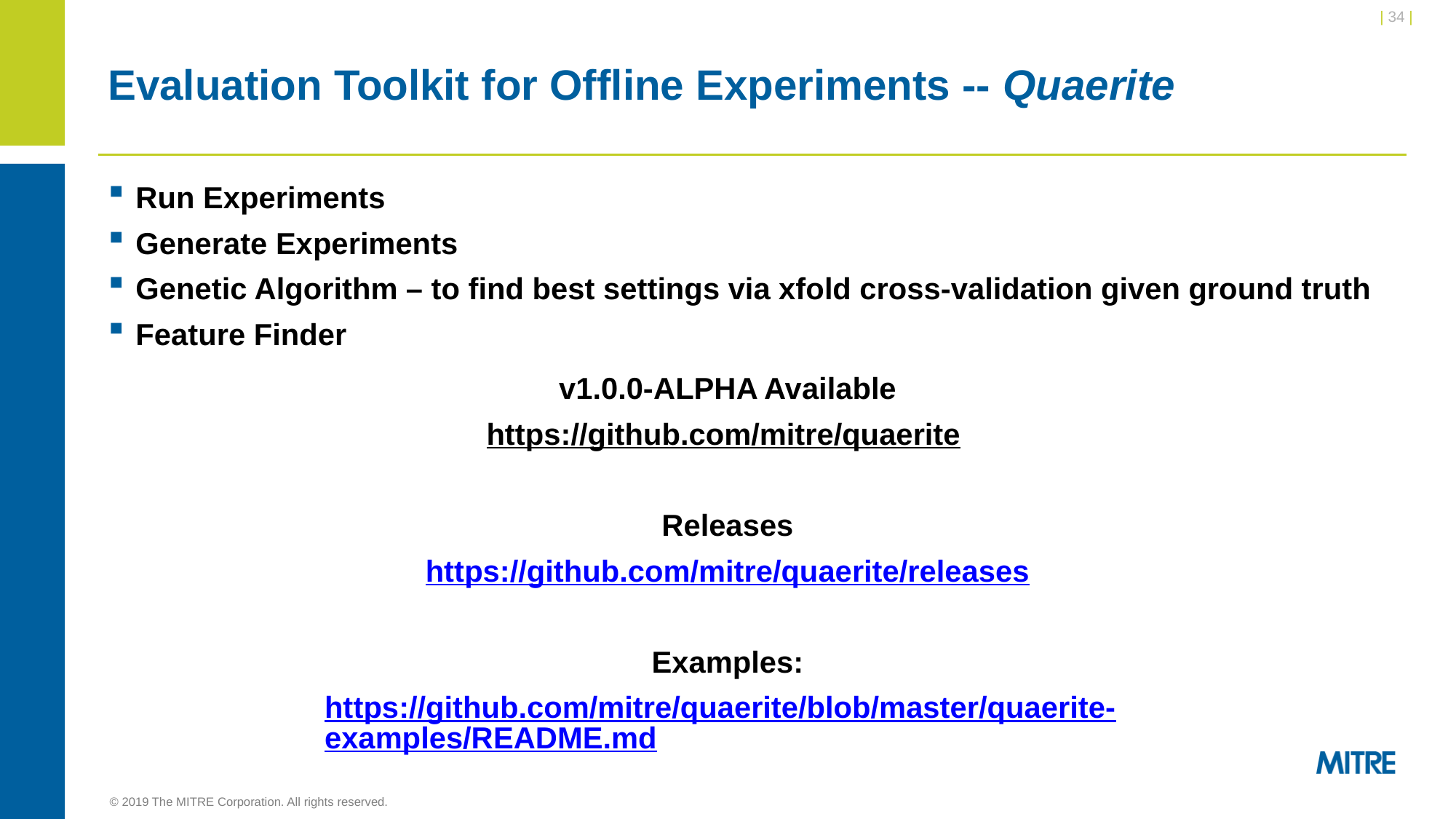

| 34 |
# Evaluation Toolkit for Offline Experiments -- Quaerite
Run Experiments
Generate Experiments
Genetic Algorithm – to find best settings via xfold cross-validation given ground truth
Feature Finder
v1.0.0-ALPHA Available
https://github.com/mitre/quaerite

Releases
https://github.com/mitre/quaerite/releases

Examples:
https://github.com/mitre/quaerite/blob/master/quaerite-examples/README.md
© 2019 The MITRE Corporation. All rights reserved.